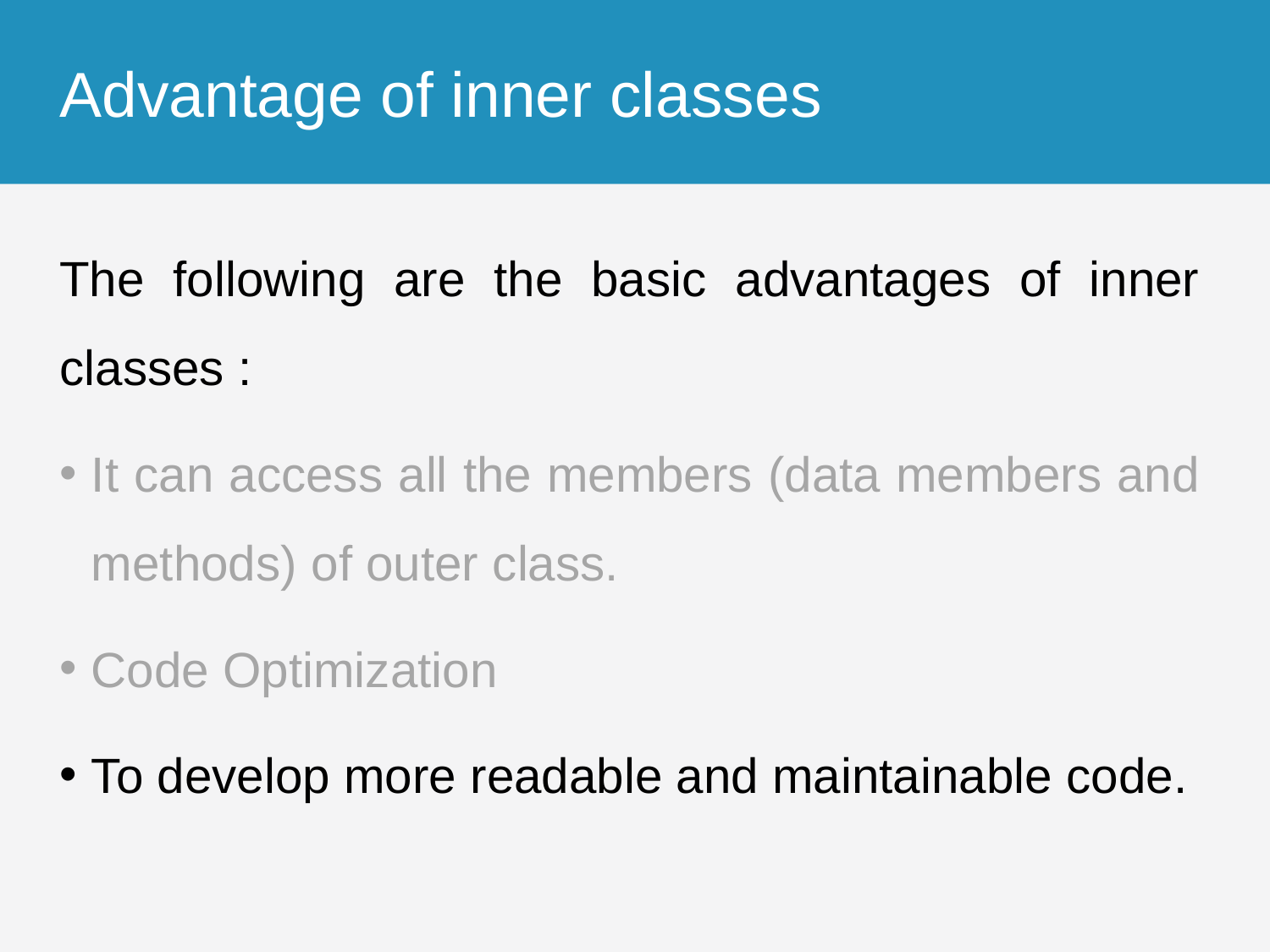

# Advantage of inner classes
The following are the basic advantages of inner classes :
It can access all the members (data members and methods) of outer class.
Code Optimization
To develop more readable and maintainable code.